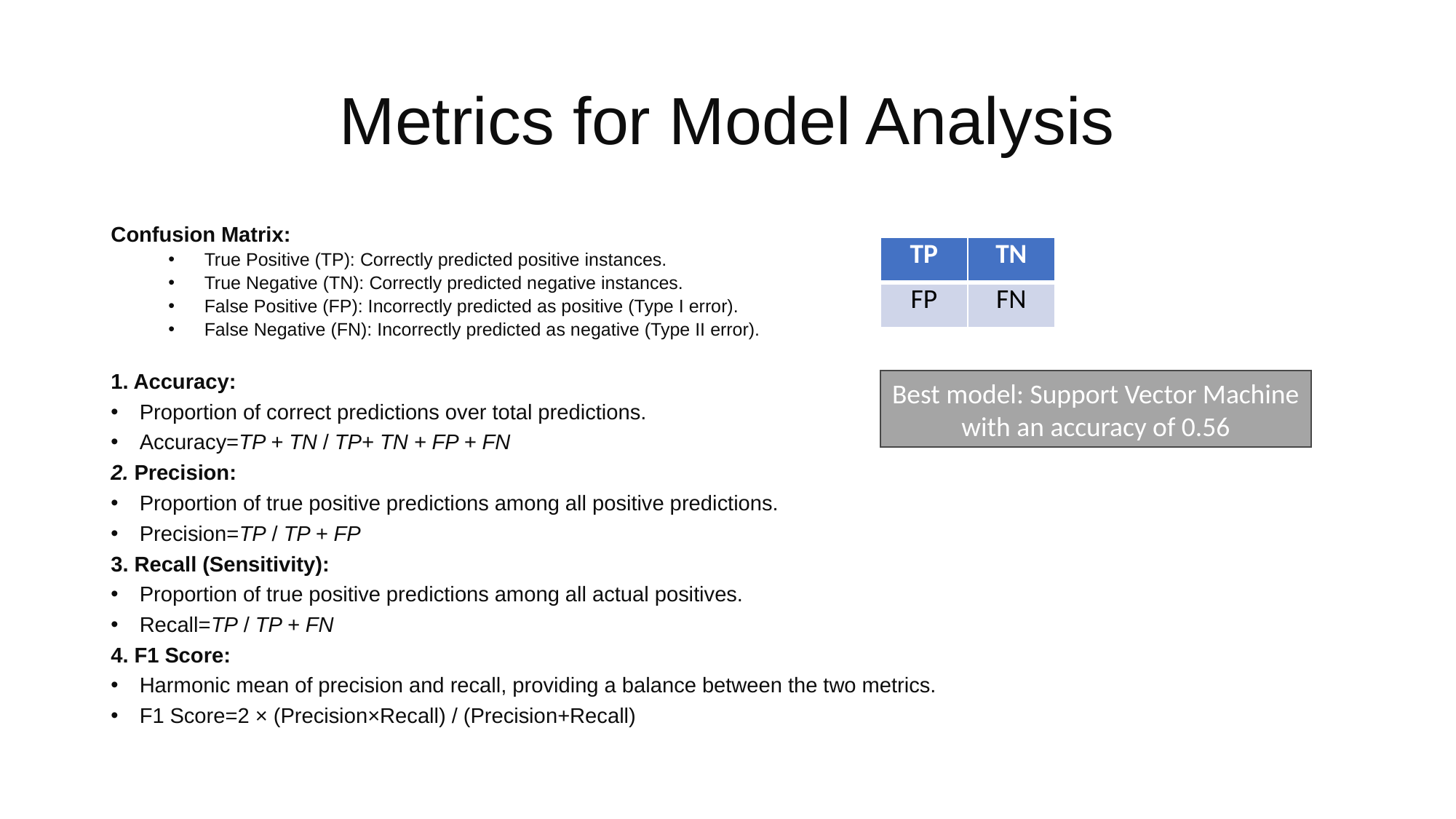

# Metrics for Model Analysis
Confusion Matrix:
True Positive (TP): Correctly predicted positive instances.
True Negative (TN): Correctly predicted negative instances.
False Positive (FP): Incorrectly predicted as positive (Type I error).
False Negative (FN): Incorrectly predicted as negative (Type II error).

1. Accuracy:
Proportion of correct predictions over total predictions.
Accuracy=TP + TN / TP+ TN​ + FP + FN
2. Precision:
Proportion of true positive predictions among all positive predictions.
Precision=TP / TP + FP​
3. Recall (Sensitivity):
Proportion of true positive predictions among all actual positives.
Recall=TP / TP + FN​
4. F1 Score:
Harmonic mean of precision and recall, providing a balance between the two metrics.
F1 Score=2 × (Precision×Recall) / (Precision+Recall)
| TP | TN |
| --- | --- |
| FP | FN |
Best model: Support Vector Machine with an accuracy of 0.56